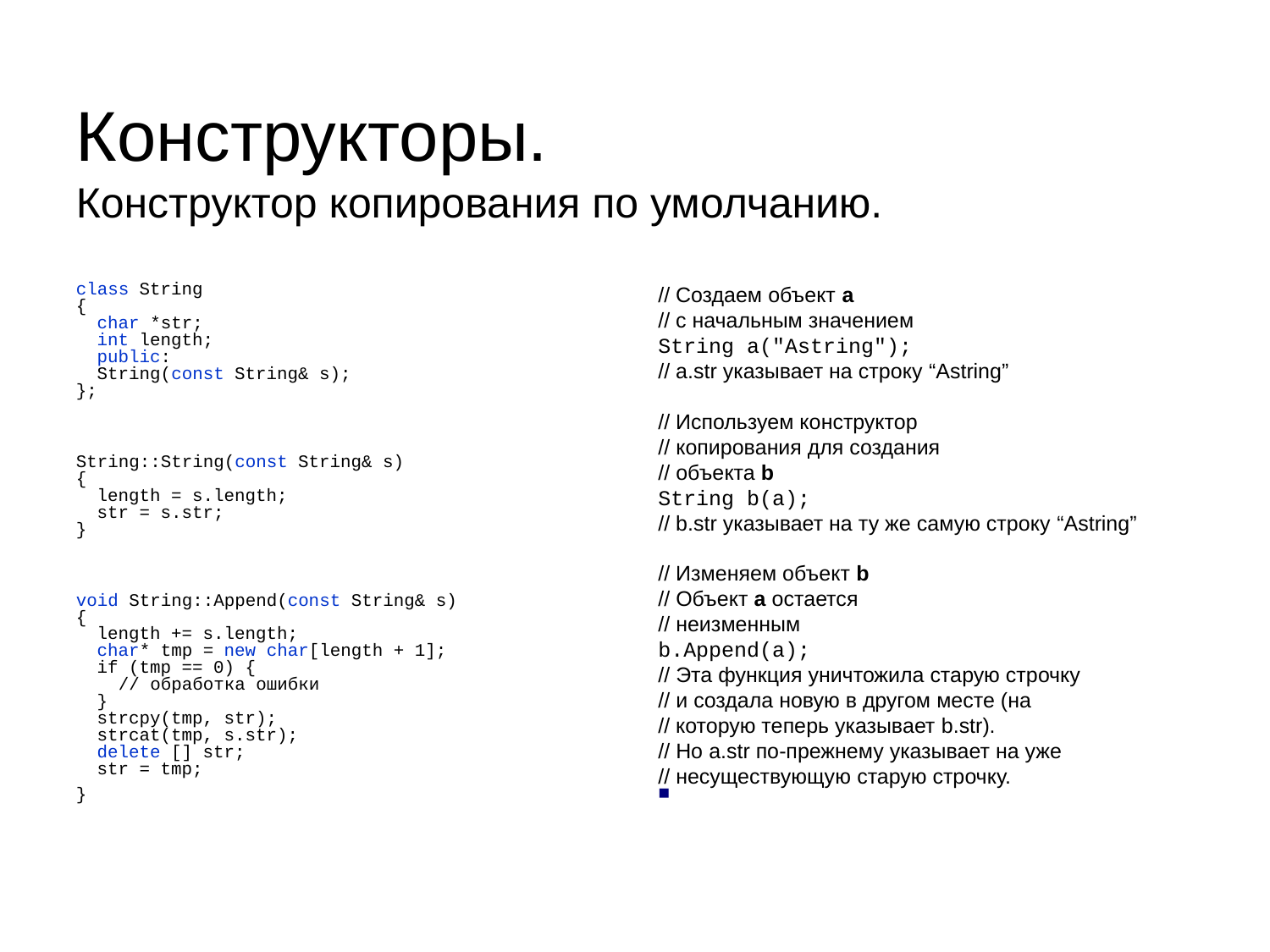

Конструкторы.
Конструктор копирования по умолчанию.
class String
{
  char *str;
  int length;
  public:
  String(const String& s);
};

String::String(const String& s)
{
  length = s.length;
  str = s.str;
}

void String::Append(const String& s)
{
  length += s.length;
  char* tmp = new char[length + 1];
  if (tmp == 0) {
    // обработка ошибки
  }
  strcpy(tmp, str);
  strcat(tmp, s.str);
  delete [] str;
  str = tmp;
}

// Создаем объект a
// с начальным значением
String a("Astring");
// a.str указывает на строку “Astring”

// Используем конструктор
// копирования для создания
// объекта b
String b(a);
// b.str указывает на ту же самую строку “Astring”

// Изменяем объект b
// Объект a остается
// неизменным
b.Append(a);
// Эта функция уничтожила старую строчку
// и создала новую в другом месте (на
// которую теперь указывает b.str).
// Но a.str по-прежнему указывает на уже
// несуществующую старую строчку.